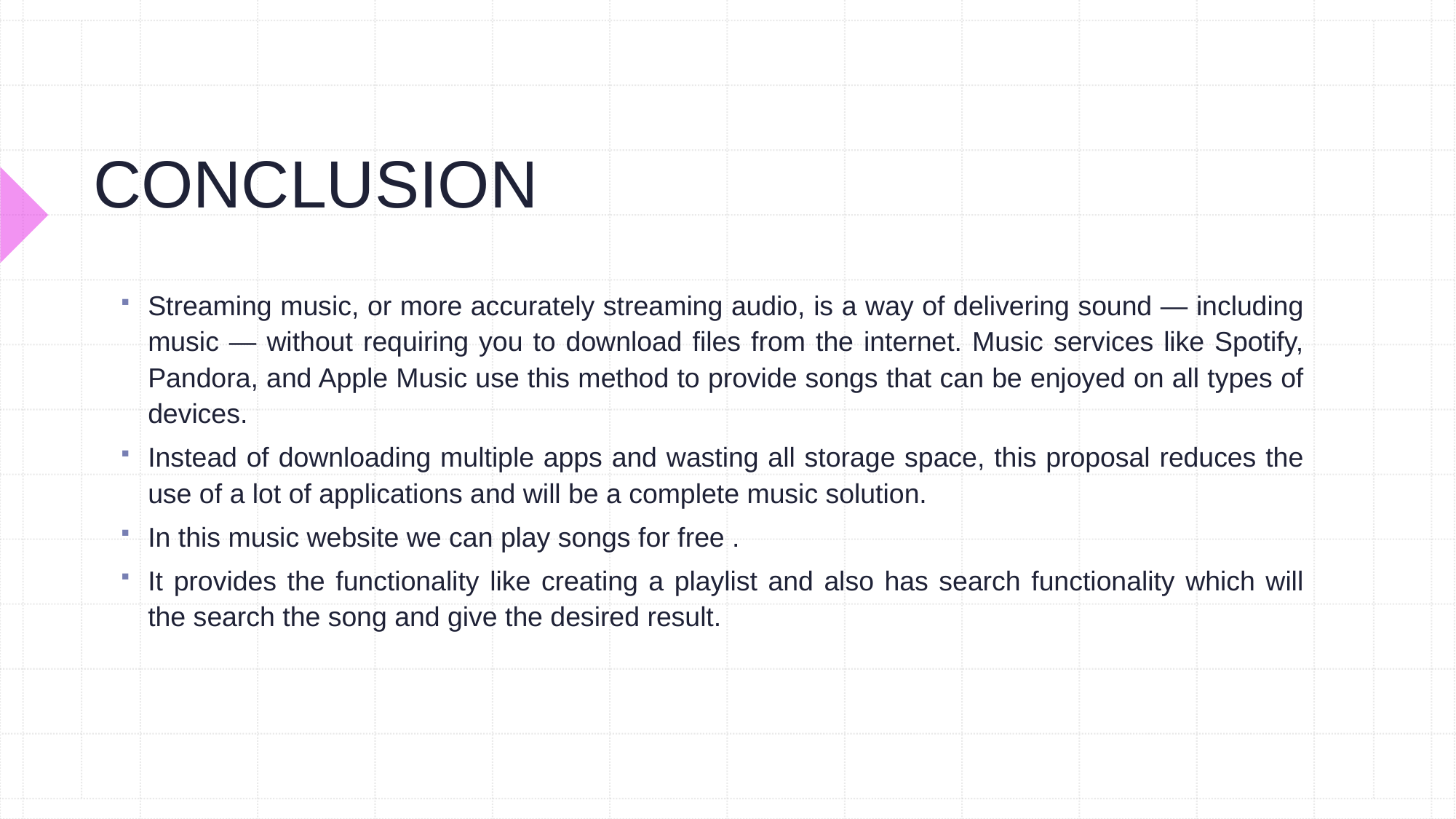

# CONCLUSION
Streaming music, or more accurately streaming audio, is a way of delivering sound — including music — without requiring you to download files from the internet. Music services like Spotify, Pandora, and Apple Music use this method to provide songs that can be enjoyed on all types of devices.
Instead of downloading multiple apps and wasting all storage space, this proposal reduces the use of a lot of applications and will be a complete music solution.
In this music website we can play songs for free .
It provides the functionality like creating a playlist and also has search functionality which will the search the song and give the desired result.